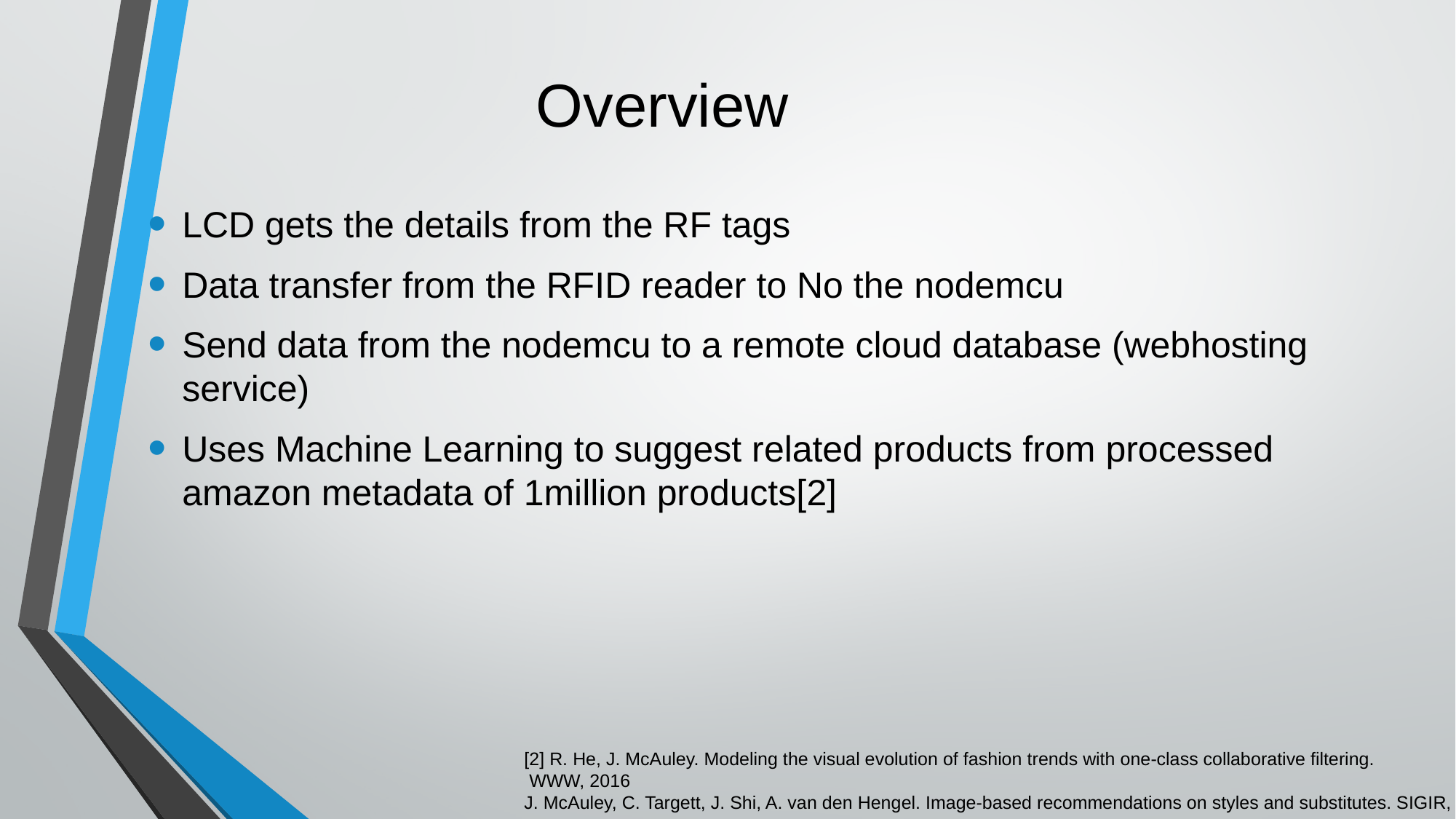

# Overview
LCD gets the details from the RF tags
Data transfer from the RFID reader to No the nodemcu
Send data from the nodemcu to a remote cloud database (webhosting service)
Uses Machine Learning to suggest related products from processed amazon metadata of 1million products[2]

[2] R. He, J. McAuley. Modeling the visual evolution of fashion trends with one-class collaborative filtering.
 WWW, 2016
J. McAuley, C. Targett, J. Shi, A. van den Hengel. Image-based recommendations on styles and substitutes. SIGIR, 2015